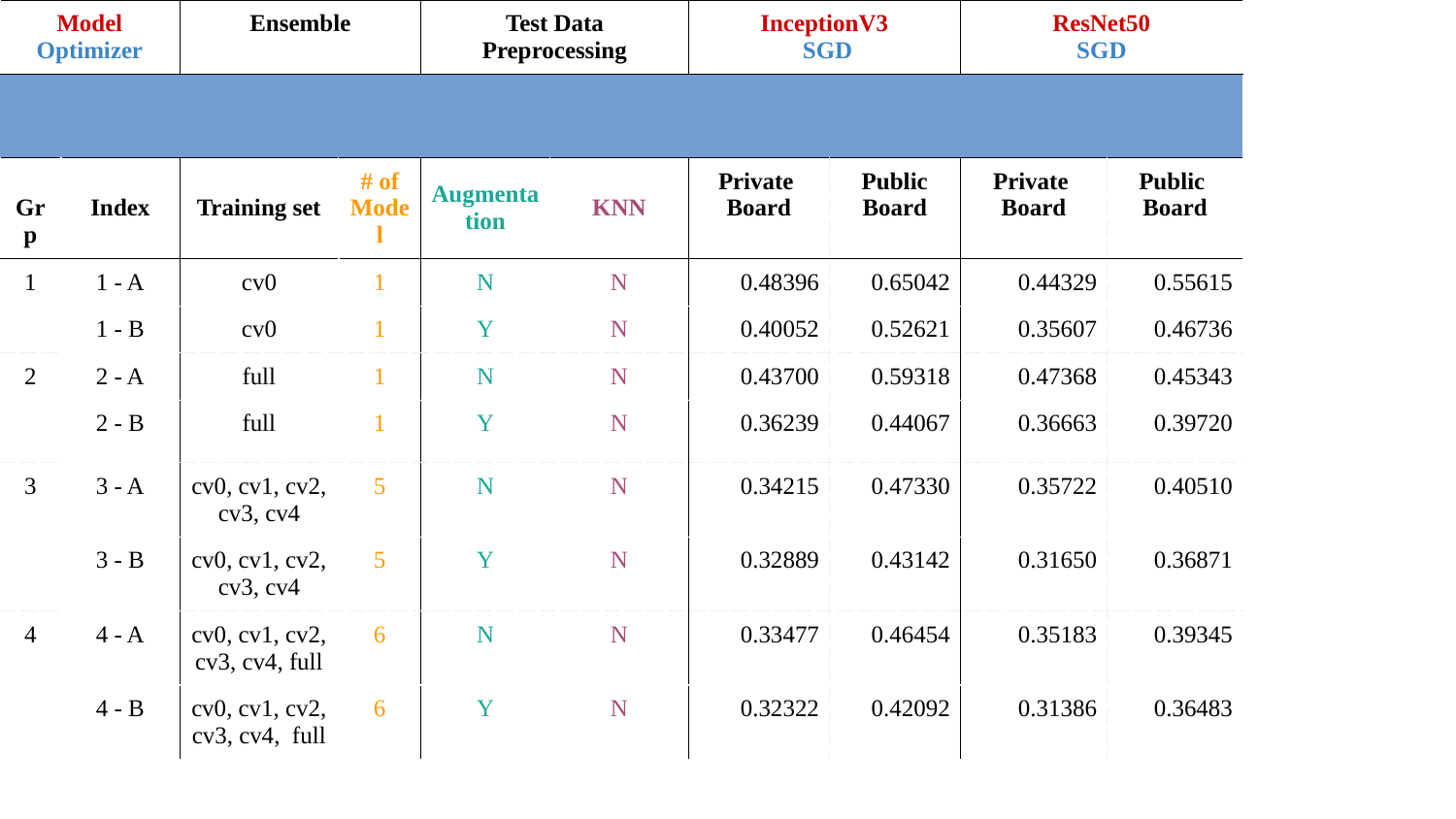

| Model Optimizer |  | Ensemble |  | Test Data Preprocessing |  | InceptionV3 SGD |  | ResNet50 SGD |  |
| --- | --- | --- | --- | --- | --- | --- | --- | --- | --- |
|  |  |  |  |  |  |  |  |  |  |
| Grp | Index | Training set | # of Model | Augmentation | KNN | Private Board | Public Board | Private Board | Public Board |
| 1 | 1 - A | cv0 | 1 | N | N | 0.48396 | 0.65042 | 0.44329 | 0.55615 |
|  | 1 - B | cv0 | 1 | Y | N | 0.40052 | 0.52621 | 0.35607 | 0.46736 |
| 2 | 2 - A | full | 1 | N | N | 0.43700 | 0.59318 | 0.47368 | 0.45343 |
|  | 2 - B | full | 1 | Y | N | 0.36239 | 0.44067 | 0.36663 | 0.39720 |
| 3 | 3 - A | cv0, cv1, cv2, cv3, cv4 | 5 | N | N | 0.34215 | 0.47330 | 0.35722 | 0.40510 |
|  | 3 - B | cv0, cv1, cv2, cv3, cv4 | 5 | Y | N | 0.32889 | 0.43142 | 0.31650 | 0.36871 |
| 4 | 4 - A | cv0, cv1, cv2, cv3, cv4, full | 6 | N | N | 0.33477 | 0.46454 | 0.35183 | 0.39345 |
|  | 4 - B | cv0, cv1, cv2, cv3, cv4, full | 6 | Y | N | 0.32322 | 0.42092 | 0.31386 | 0.36483 |
|  | 4 - C | cv0, cv1, cv2, cv3, cv4, full | 6 | Y | Y | 0.28109 | 0.37298 | 0.27728 | 0.32967 |